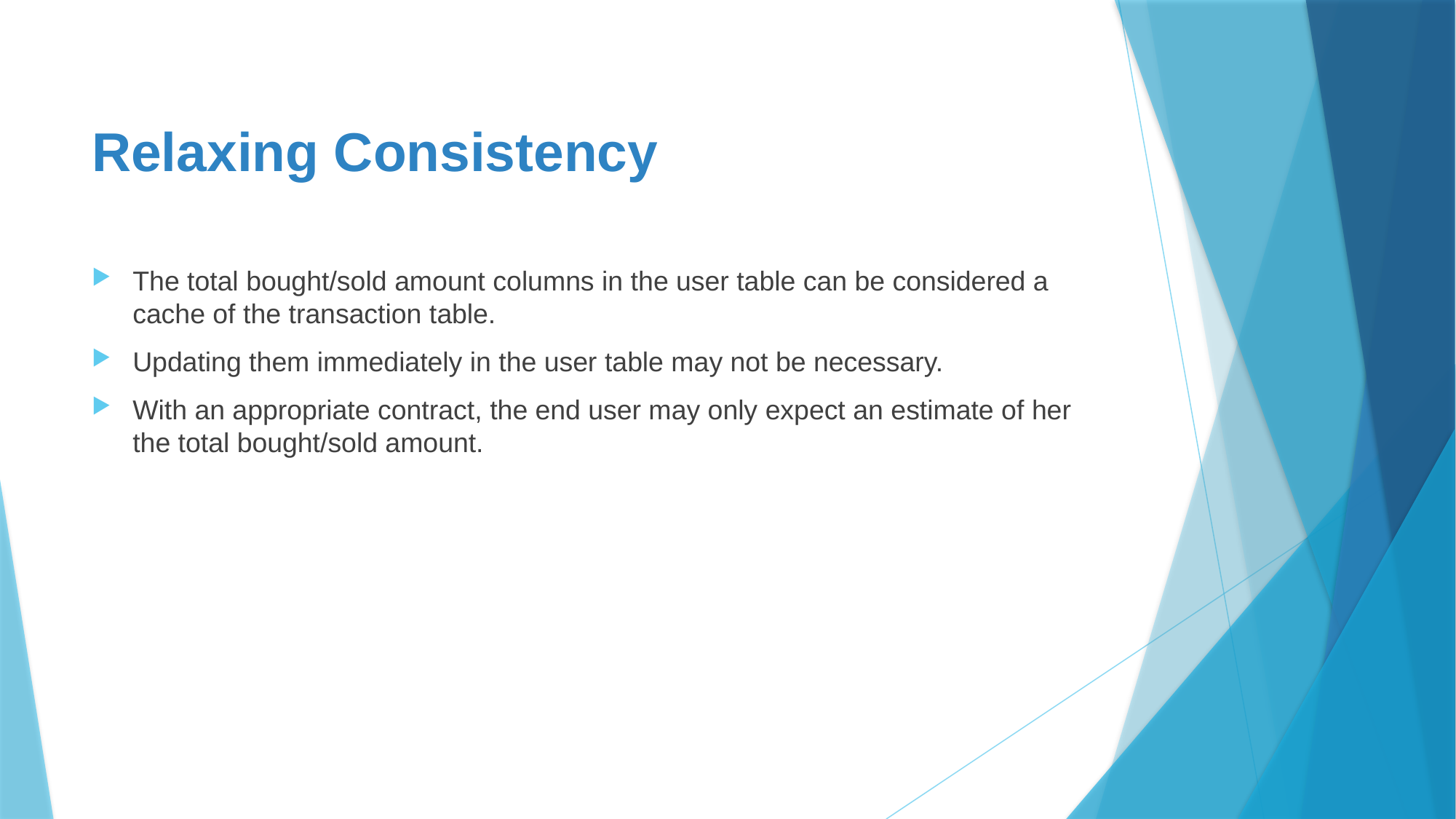

# Relaxing Consistency
The total bought/sold amount columns in the user table can be considered a cache of the transaction table.
Updating them immediately in the user table may not be necessary.
With an appropriate contract, the end user may only expect an estimate of her the total bought/sold amount.